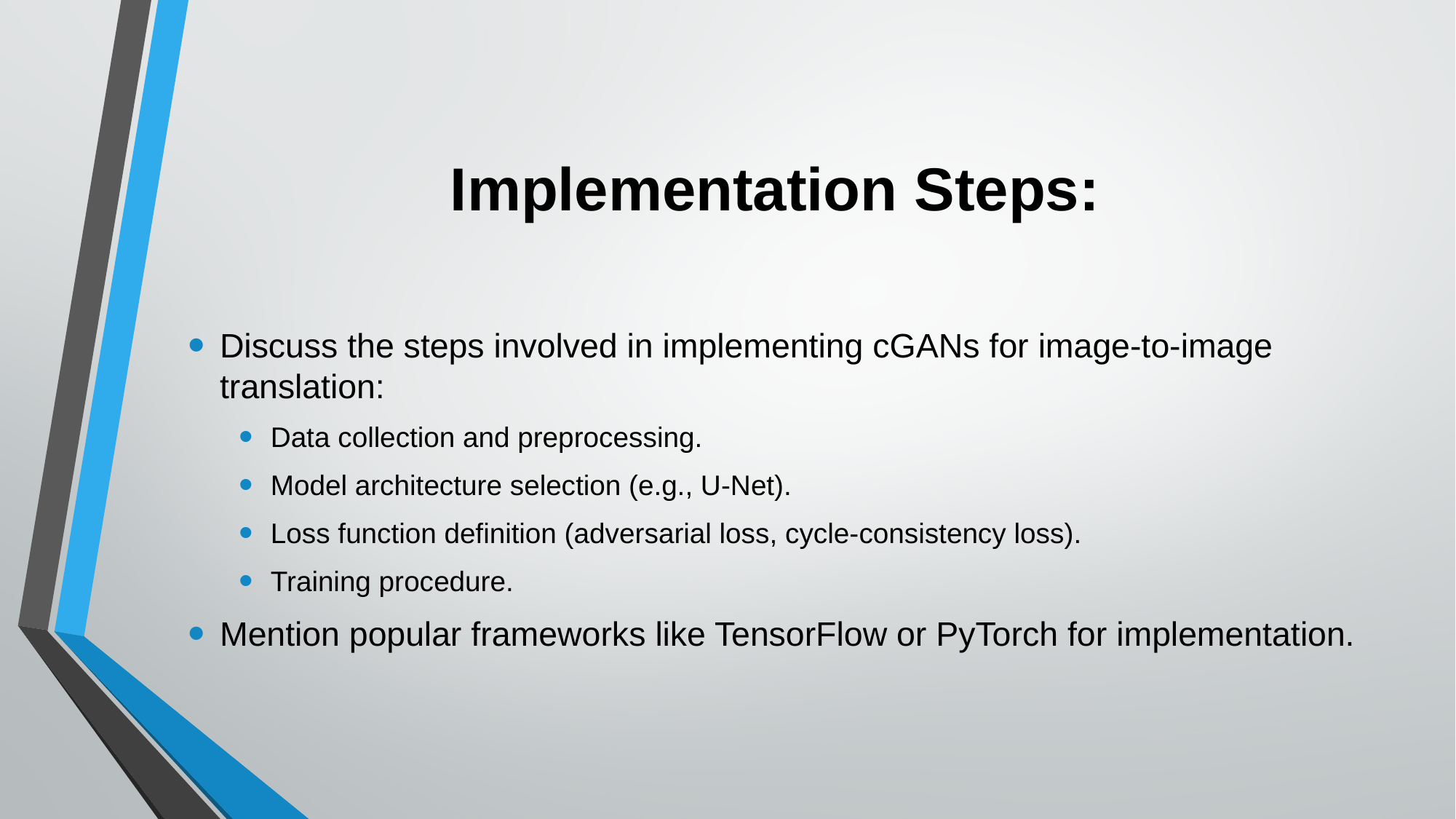

# Implementation Steps:
Discuss the steps involved in implementing cGANs for image-to-image translation:
Data collection and preprocessing.
Model architecture selection (e.g., U-Net).
Loss function definition (adversarial loss, cycle-consistency loss).
Training procedure.
Mention popular frameworks like TensorFlow or PyTorch for implementation.